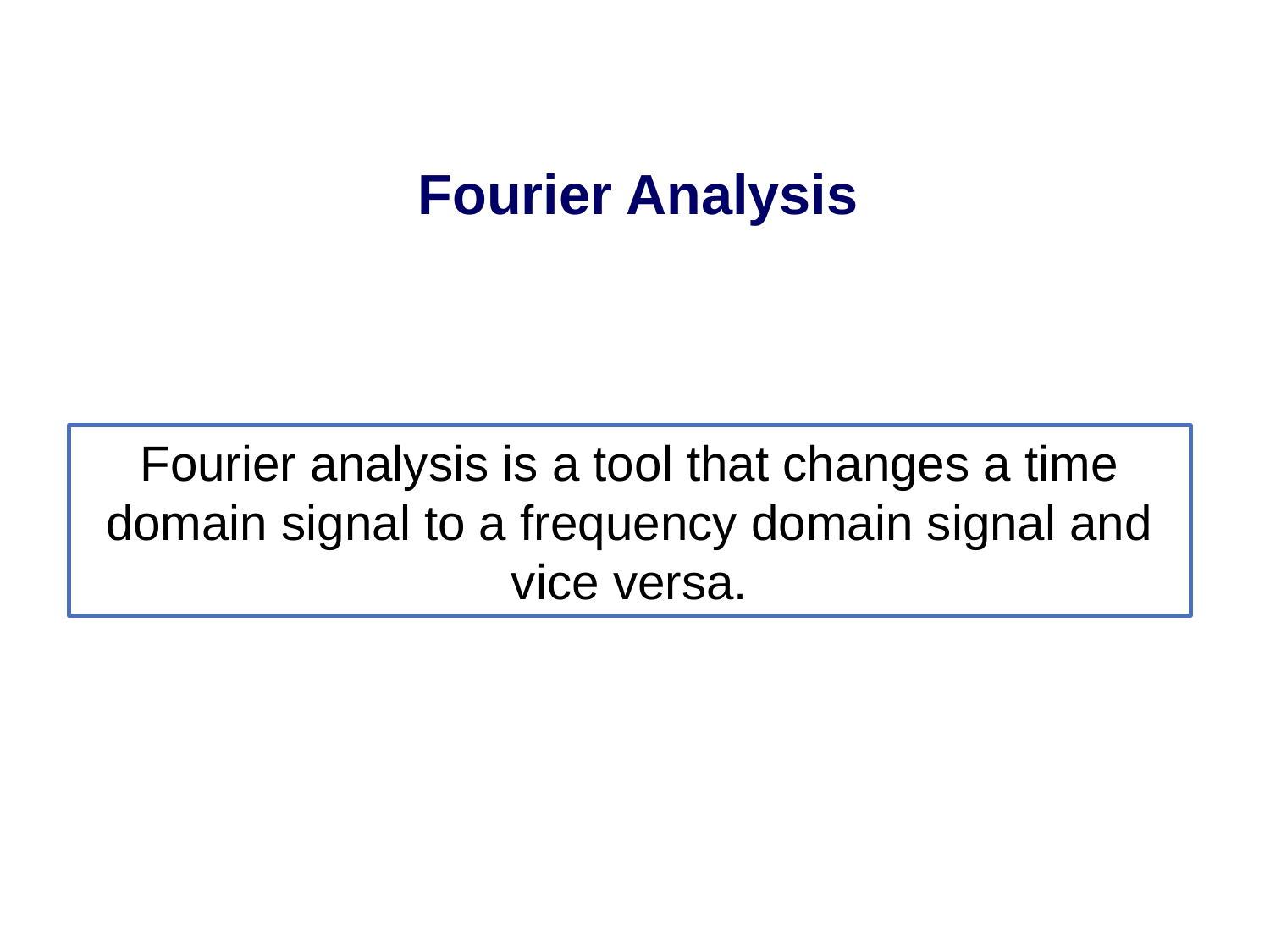

18
# Fourier Analysis
Fourier analysis is a tool that changes a time domain signal to a frequency domain signal and vice versa.